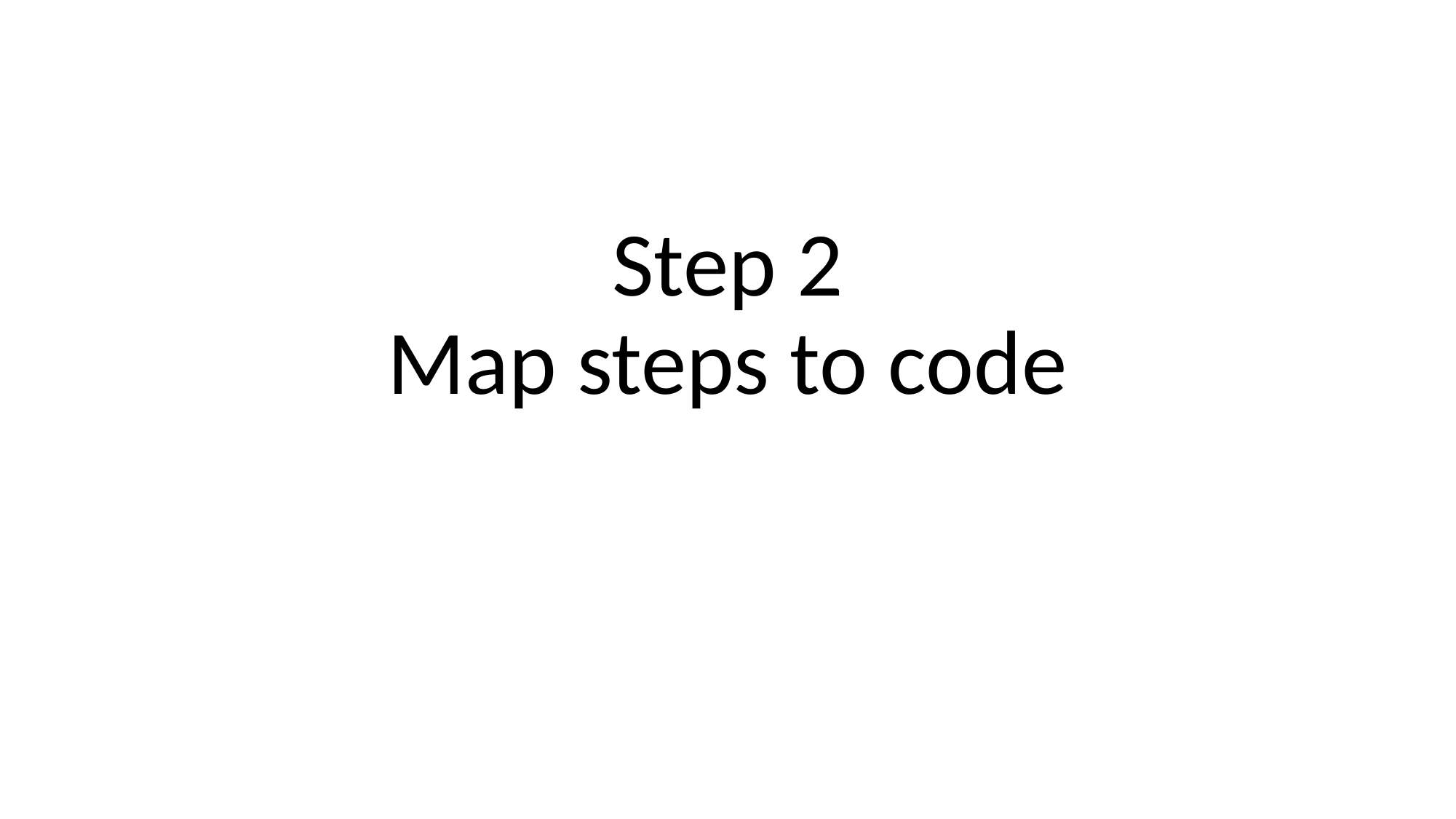

# Step 2 Map steps to code